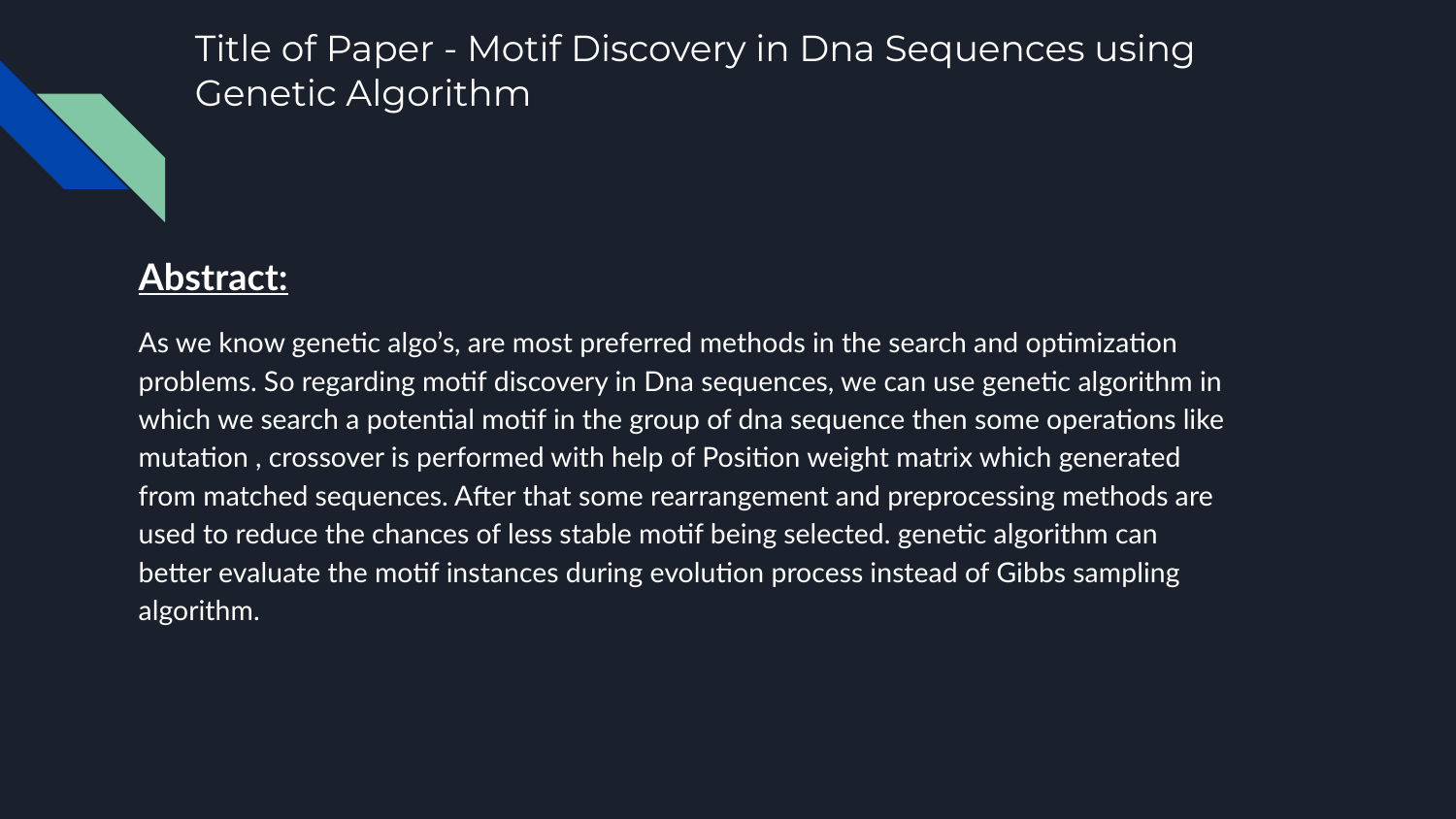

# Title of Paper - Motif Discovery in Dna Sequences using Genetic Algorithm

Abstract:
As we know genetic algo’s, are most preferred methods in the search and optimization problems. So regarding motif discovery in Dna sequences, we can use genetic algorithm in which we search a potential motif in the group of dna sequence then some operations like mutation , crossover is performed with help of Position weight matrix which generated from matched sequences. After that some rearrangement and preprocessing methods are used to reduce the chances of less stable motif being selected. genetic algorithm can better evaluate the motif instances during evolution process instead of Gibbs sampling algorithm.